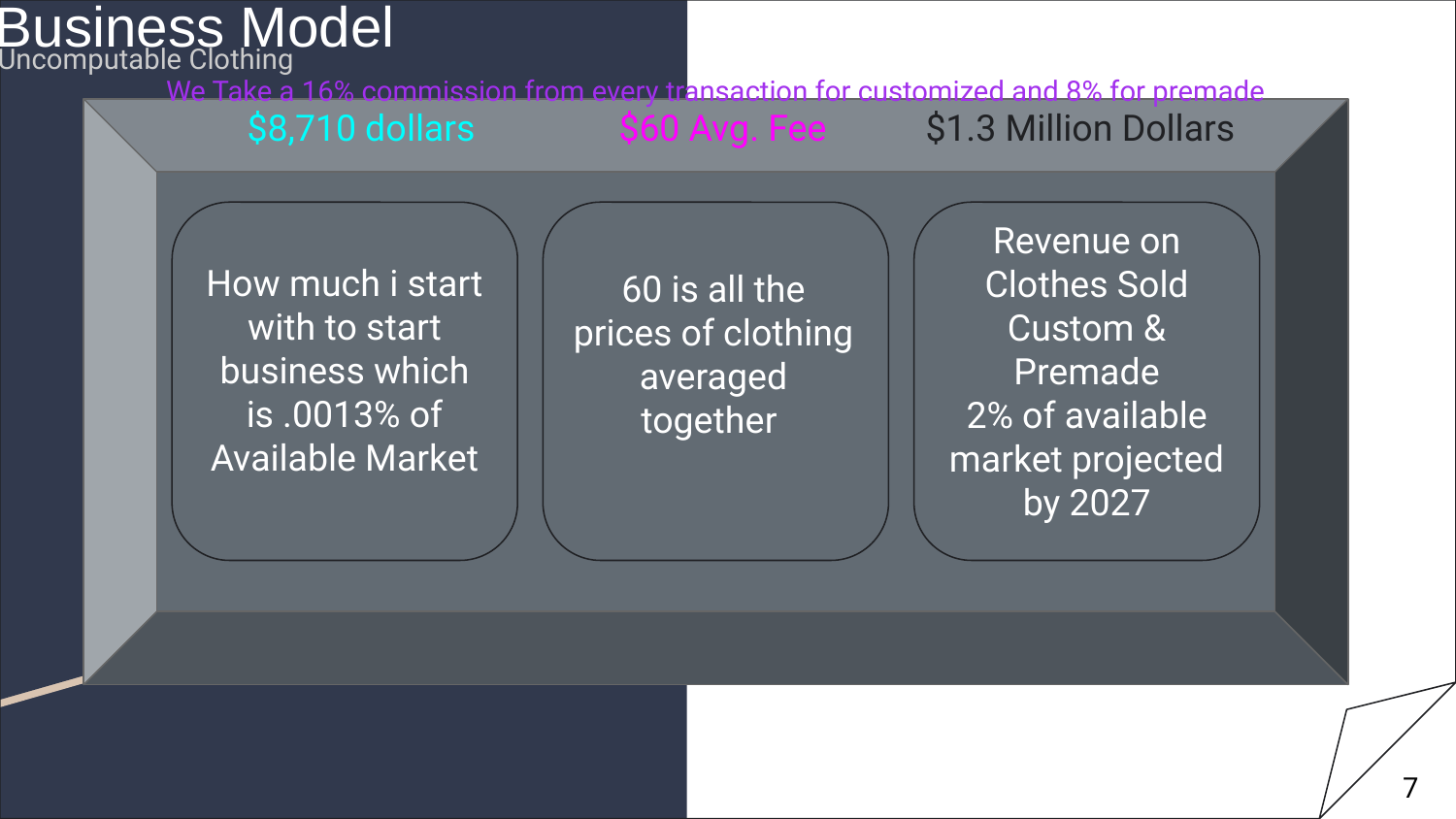

# Business Model

Uncomputable Clothing
We Take a 16% commission from every transaction for customized and 8% for premade
        $8,710 dollars                $60 Avg. Fee           $1.3 Million Dollars

How much i start with to start business which is .0013% of Available Market

Revenue on
Clothes Sold Custom & Premade
2% of available market projected by 2027
60 is all the prices of clothing averaged together
7